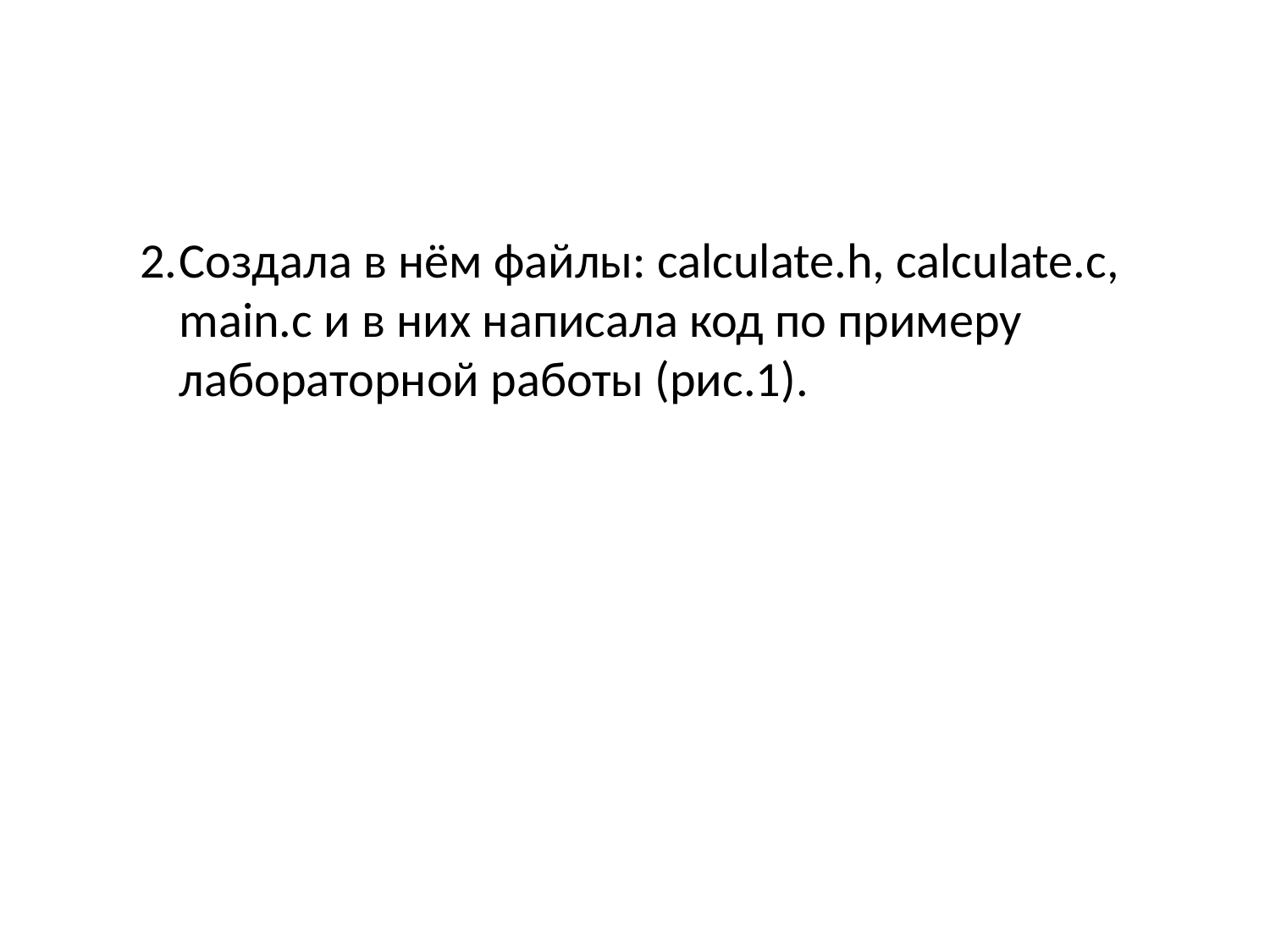

Создала в нём файлы: calculate.h, calculate.c, main.c и в них написала код по примеру лабораторной работы (рис.1).